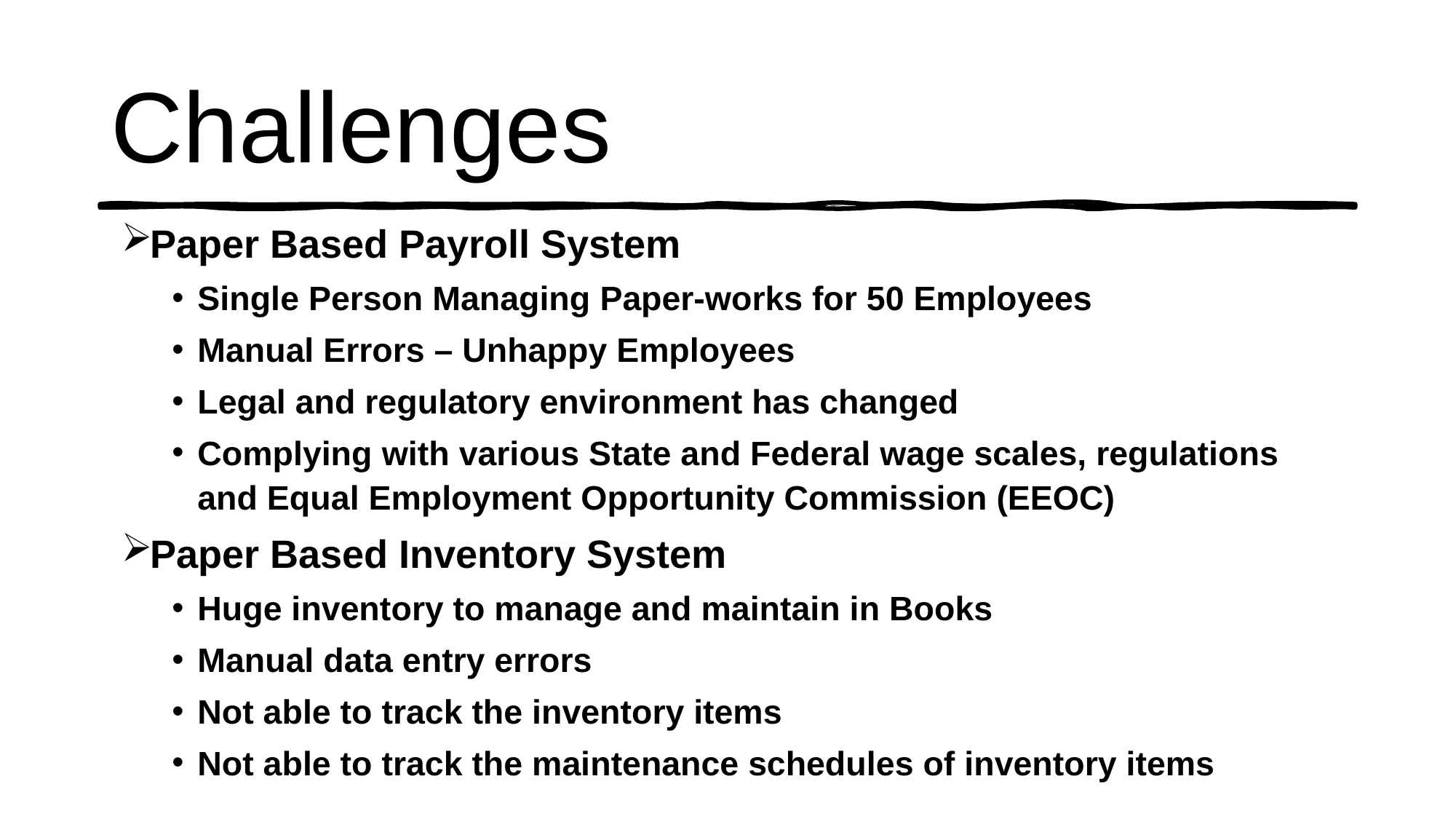

# Challenges
Paper Based Payroll System
Single Person Managing Paper-works for 50 Employees
Manual Errors – Unhappy Employees
Legal and regulatory environment has changed
Complying with various State and Federal wage scales, regulations and Equal Employment Opportunity Commission (EEOC)
Paper Based Inventory System
Huge inventory to manage and maintain in Books
Manual data entry errors
Not able to track the inventory items
Not able to track the maintenance schedules of inventory items